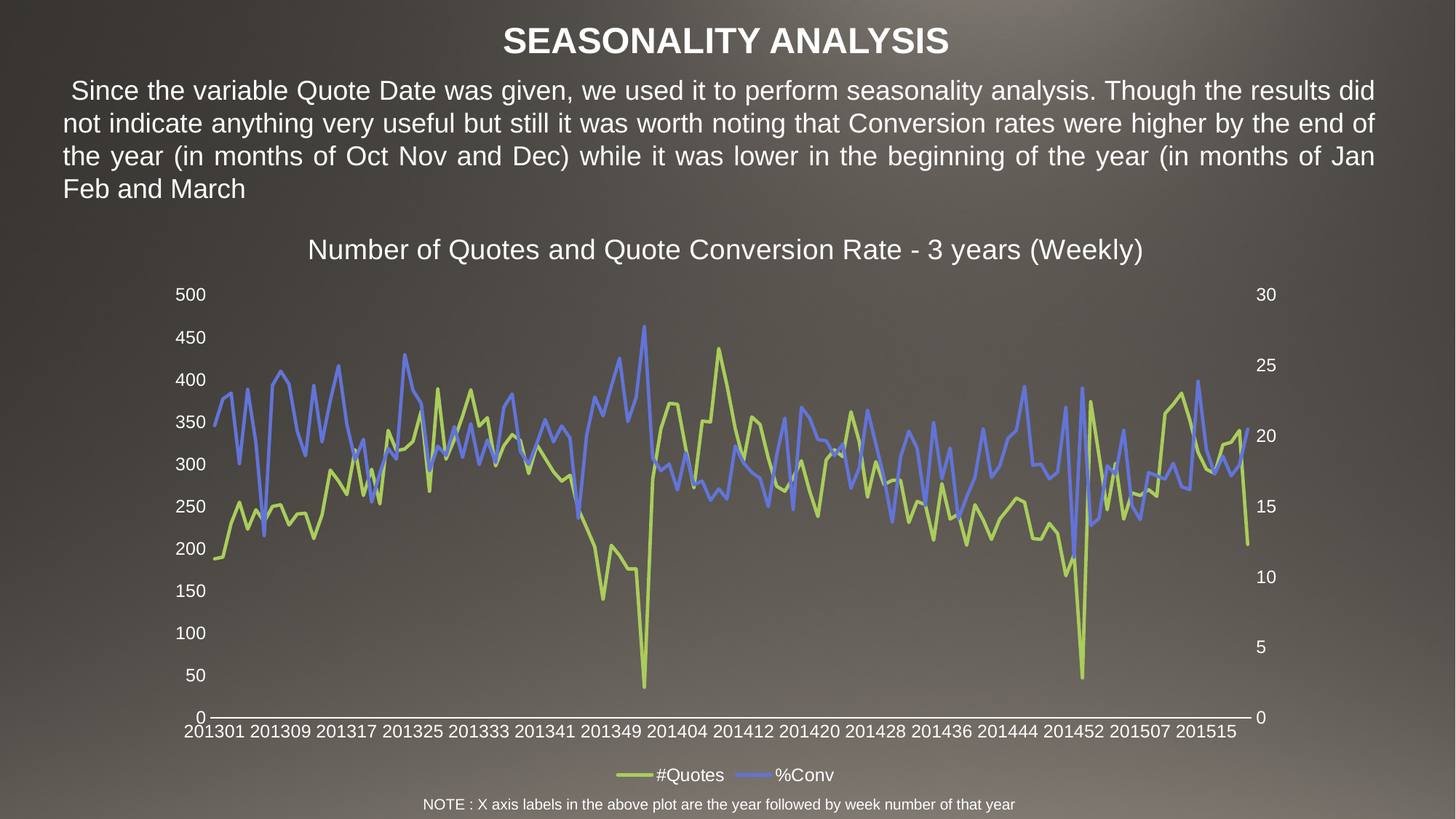

SEASONALITY ANALYSIS
 Since the variable Quote Date was given, we used it to perform seasonality analysis. Though the results did not indicate anything very useful but still it was worth noting that Conversion rates were higher by the end of the year (in months of Oct Nov and Dec) while it was lower in the beginning of the year (in months of Jan Feb and March

### Chart: Number of Quotes and Quote Conversion Rate - 3 years (Weekly)

| Category | #Quotes | %Conv |
|---|---|---|
| 201301 | 188.0 | 20.74468085106383 |
| 201302 | 190.0 | 22.63157894736842 |
| 201303 | 230.0 | 23.043478260869566 |
| 201304 | 255.0 | 18.03921568627451 |
| 201305 | 223.0 | 23.318385650224215 |
| 201306 | 246.0 | 19.51219512195122 |
| 201307 | 232.0 | 12.931034482758621 |
| 201308 | 250.0 | 23.599999999999998 |
| 201309 | 252.0 | 24.6031746031746 |
| 201310 | 228.0 | 23.684210526315788 |
| 201311 | 241.0 | 20.33195020746888 |
| 201312 | 242.0 | 18.59504132231405 |
| 201313 | 212.0 | 23.58490566037736 |
| 201314 | 240.0 | 19.583333333333332 |
| 201315 | 293.0 | 22.525597269624573 |
| 201316 | 280.0 | 25.0 |
| 201317 | 264.0 | 20.833333333333336 |
| 201318 | 317.0 | 18.29652996845426 |
| 201319 | 263.0 | 19.771863117870723 |
| 201320 | 294.0 | 15.306122448979592 |
| 201321 | 253.0 | 17.391304347826086 |
| 201322 | 340.0 | 19.11764705882353 |
| 201323 | 316.0 | 18.354430379746837 |
| 201324 | 318.0 | 25.78616352201258 |
| 201325 | 327.0 | 23.24159021406728 |
| 201326 | 363.0 | 22.31404958677686 |
| 201327 | 268.0 | 17.537313432835823 |
| 201328 | 389.0 | 19.28020565552699 |
| 201329 | 306.0 | 18.627450980392158 |
| 201330 | 329.0 | 20.66869300911854 |
| 201331 | 357.0 | 18.487394957983195 |
| 201332 | 388.0 | 20.876288659793815 |
| 201333 | 345.0 | 17.971014492753625 |
| 201334 | 355.0 | 19.718309859154928 |
| 201335 | 298.0 | 18.120805369127517 |
| 201336 | 322.0 | 22.049689440993788 |
| 201337 | 335.0 | 22.98507462686567 |
| 201338 | 328.0 | 18.902439024390244 |
| 201339 | 289.0 | 17.99307958477509 |
| 201340 | 323.0 | 19.5046439628483 |
| 201341 | 307.0 | 21.172638436482085 |
| 201342 | 291.0 | 19.587628865979383 |
| 201343 | 280.0 | 20.714285714285715 |
| 201344 | 287.0 | 19.860627177700348 |
| 201345 | 247.0 | 14.17004048582996 |
| 201346 | 225.0 | 20.0 |
| 201347 | 202.0 | 22.772277227722775 |
| 201348 | 140.0 | 21.428571428571427 |
| 201349 | 204.0 | 23.52941176470588 |
| 201350 | 192.0 | 25.520833333333332 |
| 201351 | 176.0 | 21.022727272727273 |
| 201352 | 176.0 | 22.727272727272727 |
| 201353 | 36.0 | 27.77777777777778 |
| 201401 | 282.0 | 18.439716312056735 |
| 201402 | 342.0 | 17.543859649122805 |
| 201403 | 372.0 | 18.010752688172044 |
| 201404 | 371.0 | 16.172506738544474 |
| 201405 | 319.0 | 18.808777429467085 |
| 201406 | 272.0 | 16.544117647058822 |
| 201407 | 351.0 | 16.80911680911681 |
| 201408 | 350.0 | 15.428571428571427 |
| 201409 | 437.0 | 16.247139588100687 |
| 201410 | 393.0 | 15.521628498727736 |
| 201411 | 342.0 | 19.298245614035086 |
| 201412 | 304.0 | 18.092105263157894 |
| 201413 | 356.0 | 17.415730337078653 |
| 201414 | 347.0 | 17.002881844380404 |
| 201415 | 307.0 | 14.983713355048861 |
| 201416 | 274.0 | 18.613138686131386 |
| 201417 | 268.0 | 21.26865671641791 |
| 201418 | 284.0 | 14.788732394366196 |
| 201419 | 304.0 | 22.039473684210524 |
| 201420 | 268.0 | 21.26865671641791 |
| 201421 | 238.0 | 19.747899159663866 |
| 201422 | 305.0 | 19.672131147540984 |
| 201423 | 317.0 | 18.61198738170347 |
| 201424 | 309.0 | 19.41747572815534 |
| 201425 | 362.0 | 16.298342541436465 |
| 201426 | 327.0 | 17.737003058103976 |
| 201427 | 261.0 | 21.839080459770116 |
| 201428 | 303.0 | 19.471947194719473 |
| 201429 | 276.0 | 17.02898550724638 |
| 201430 | 281.0 | 13.87900355871886 |
| 201431 | 281.0 | 18.505338078291814 |
| 201432 | 231.0 | 20.346320346320347 |
| 201433 | 256.0 | 19.140625 |
| 201434 | 252.0 | 15.079365079365079 |
| 201435 | 210.0 | 20.952380952380953 |
| 201436 | 277.0 | 16.967509025270758 |
| 201437 | 235.0 | 19.148936170212767 |
| 201438 | 241.0 | 14.107883817427386 |
| 201439 | 204.0 | 15.686274509803921 |
| 201440 | 252.0 | 17.063492063492063 |
| 201441 | 234.0 | 20.51282051282051 |
| 201442 | 211.0 | 17.061611374407583 |
| 201443 | 235.0 | 17.872340425531917 |
| 201444 | 247.0 | 19.838056680161944 |
| 201445 | 260.0 | 20.384615384615383 |
| 201446 | 255.0 | 23.52941176470588 |
| 201447 | 212.0 | 17.92452830188679 |
| 201448 | 211.0 | 18.009478672985782 |
| 201449 | 230.0 | 16.956521739130434 |
| 201450 | 218.0 | 17.431192660550458 |
| 201451 | 168.0 | 22.023809523809522 |
| 201452 | 193.0 | 11.398963730569948 |
| 201453 | 47.0 | 23.404255319148938 |
| 201501 | 374.0 | 13.636363636363635 |
| 201502 | 311.0 | 14.14790996784566 |
| 201503 | 246.0 | 17.88617886178862 |
| 201504 | 301.0 | 17.275747508305646 |
| 201505 | 235.0 | 20.425531914893615 |
| 201506 | 266.0 | 15.037593984962406 |
| 201507 | 263.0 | 14.068441064638785 |
| 201508 | 270.0 | 17.40740740740741 |
| 201509 | 262.0 | 17.17557251908397 |
| 201510 | 360.0 | 16.944444444444446 |
| 201511 | 371.0 | 18.059299191374663 |
| 201512 | 384.0 | 16.40625 |
| 201513 | 352.0 | 16.193181818181817 |
| 201514 | 314.0 | 23.88535031847134 |
| 201515 | 294.0 | 19.047619047619047 |
| 201516 | 289.0 | 17.301038062283737 |
| 201517 | 323.0 | 18.575851393188856 |
| 201518 | 326.0 | 17.177914110429448 |
| 201519 | 340.0 | 17.941176470588236 |
| 201520 | 205.0 | 20.48780487804878 |
NOTE : X axis labels in the above plot are the year followed by week number of that year